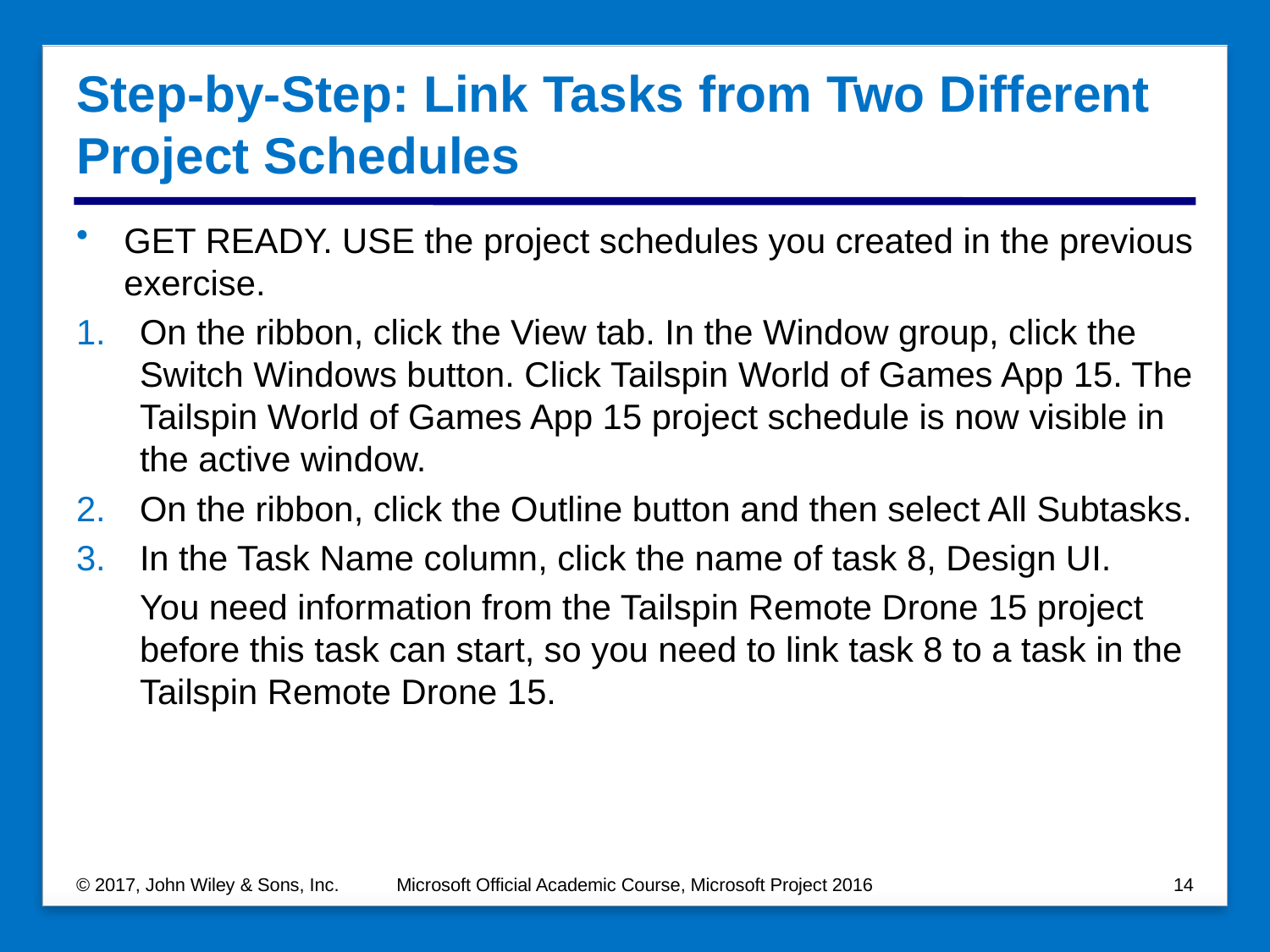

# Step-by-Step: Link Tasks from Two Different Project Schedules
GET READY. USE the project schedules you created in the previous exercise.
On the ribbon, click the View tab. In the Window group, click the Switch Windows button. Click Tailspin World of Games App 15. The Tailspin World of Games App 15 project schedule is now visible in the active window.
On the ribbon, click the Outline button and then select All Subtasks.
In the Task Name column, click the name of task 8, Design UI.
You need information from the Tailspin Remote Drone 15 project before this task can start, so you need to link task 8 to a task in the Tailspin Remote Drone 15.
© 2017, John Wiley & Sons, Inc.
Microsoft Official Academic Course, Microsoft Project 2016
14